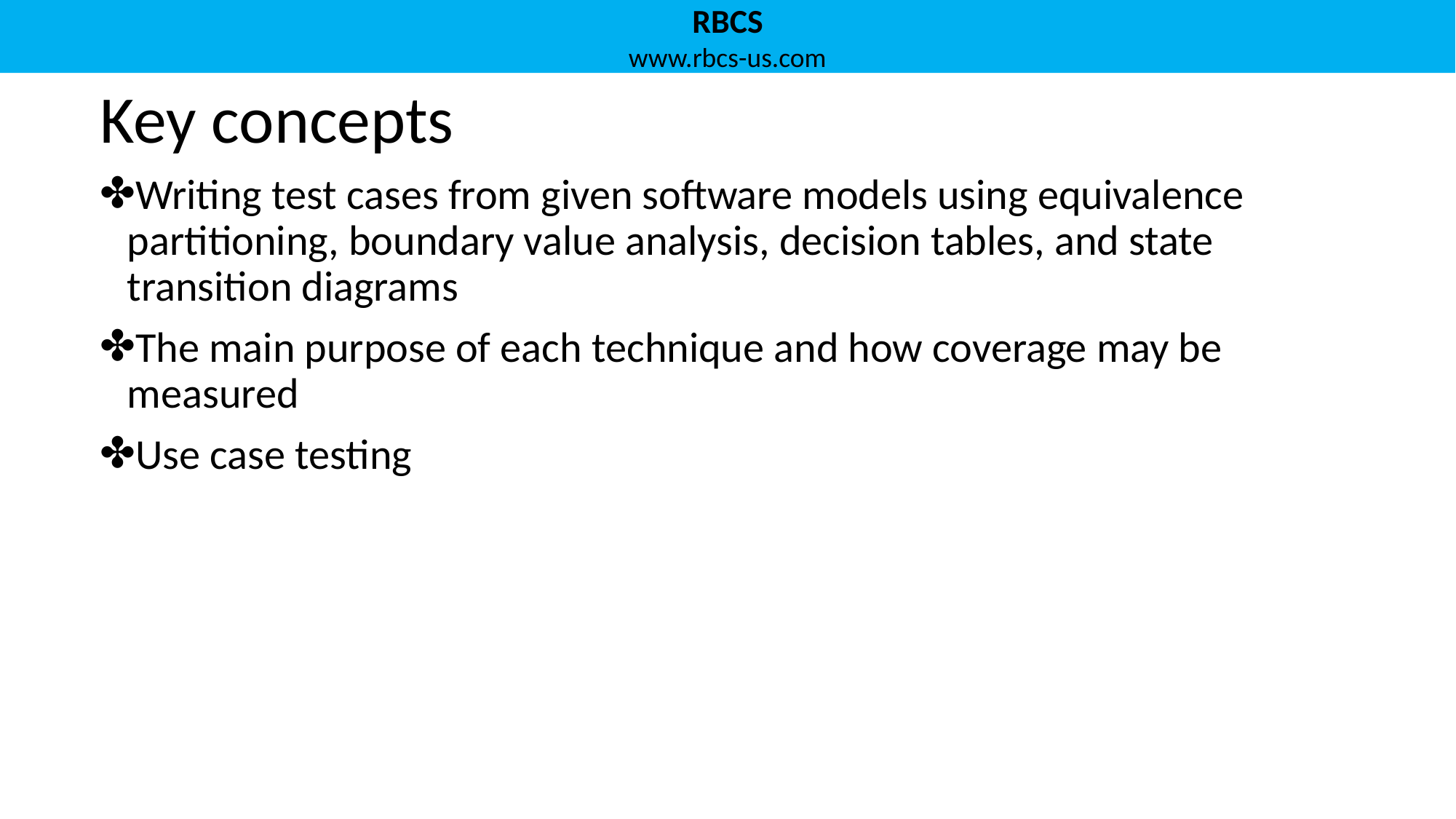

# Key concepts
Writing test cases from given software models using equivalence partitioning, boundary value analysis, decision tables, and state transition diagrams
The main purpose of each technique and how coverage may be measured
Use case testing